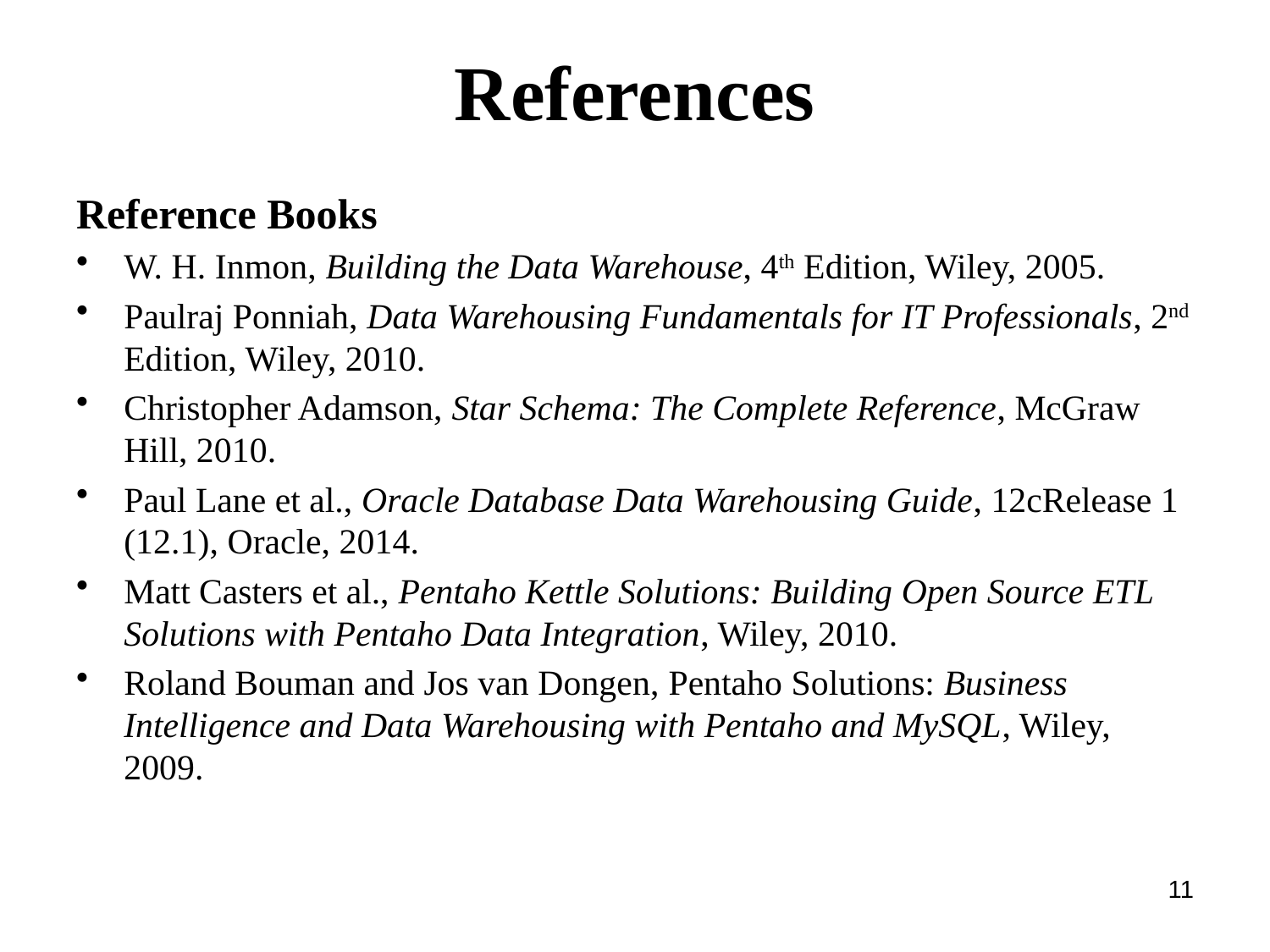

# References
Reference Books
W. H. Inmon, Building the Data Warehouse, 4th Edition, Wiley, 2005.
Paulraj Ponniah, Data Warehousing Fundamentals for IT Professionals, 2nd Edition, Wiley, 2010.
Christopher Adamson, Star Schema: The Complete Reference, McGraw Hill, 2010.
Paul Lane et al., Oracle Database Data Warehousing Guide, 12cRelease 1 (12.1), Oracle, 2014.
Matt Casters et al., Pentaho Kettle Solutions: Building Open Source ETL Solutions with Pentaho Data Integration, Wiley, 2010.
Roland Bouman and Jos van Dongen, Pentaho Solutions: Business Intelligence and Data Warehousing with Pentaho and MySQL, Wiley, 2009.
11